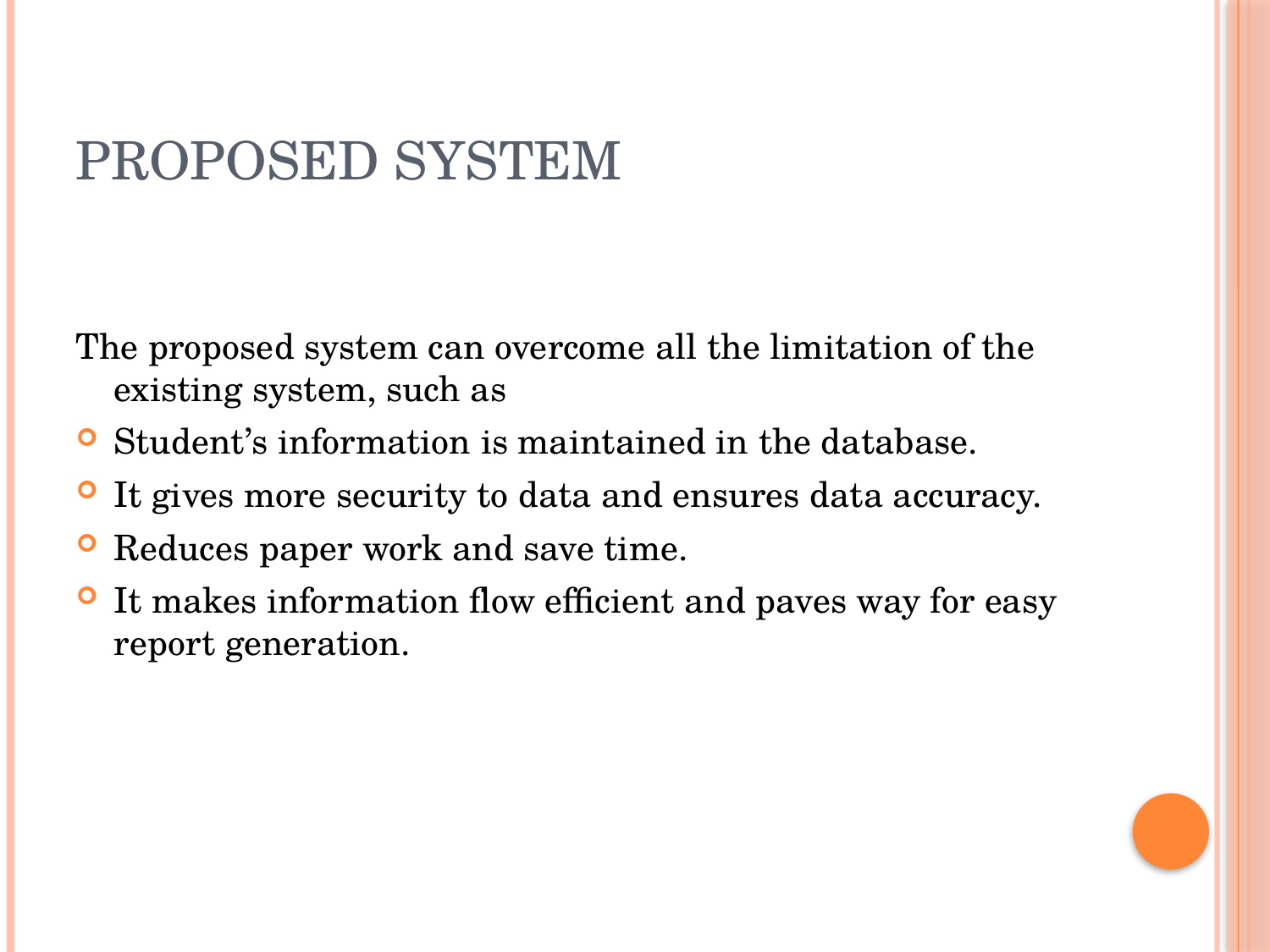

# Proposed System
The proposed system can overcome all the limitation of the existing system, such as
Student’s information is maintained in the database.
It gives more security to data and ensures data accuracy.
Reduces paper work and save time.
It makes information flow efficient and paves way for easy report generation.